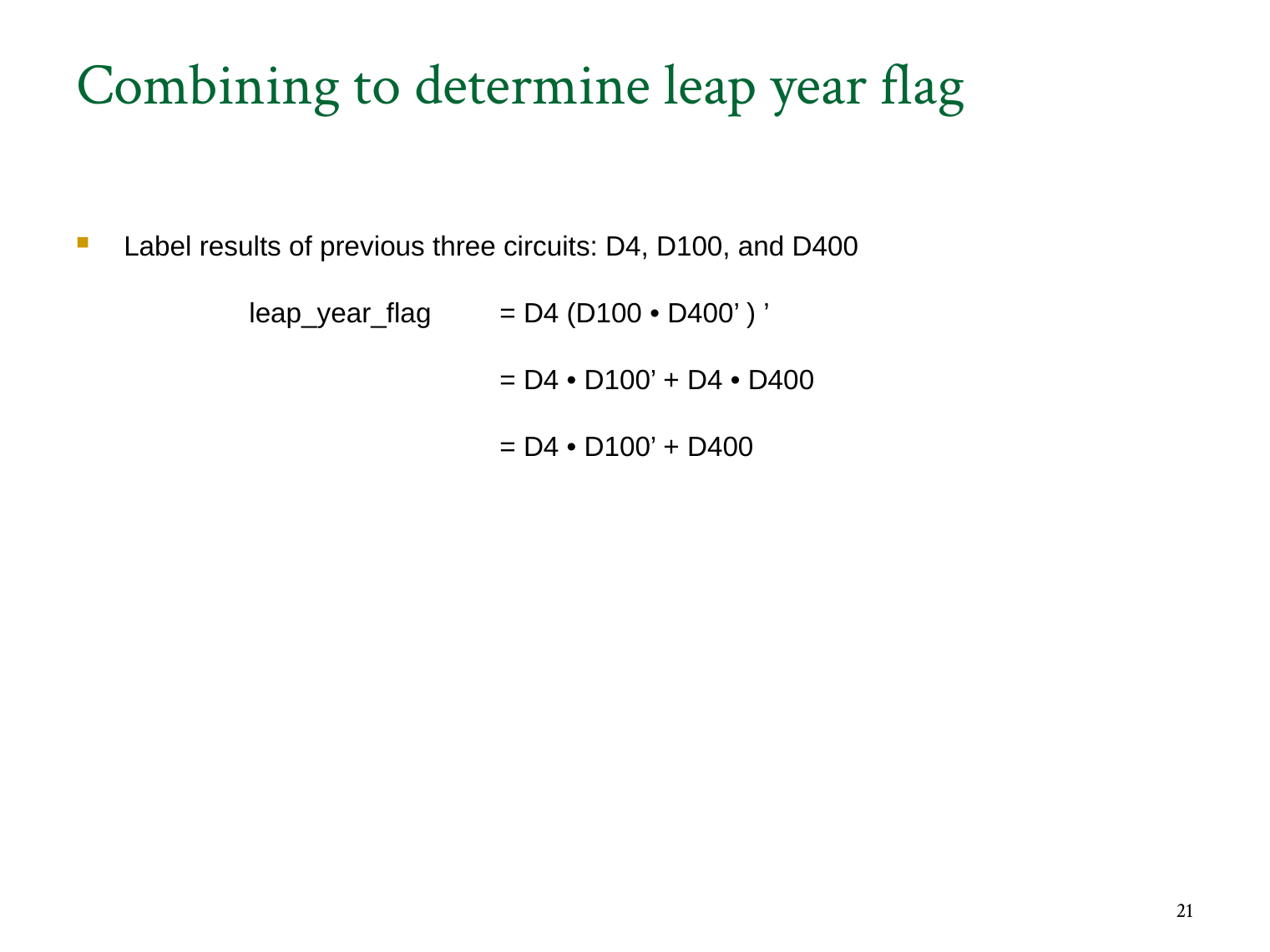

# Combining to determine leap year flag
Label results of previous three circuits: D4, D100, and D400
	leap_year_flag	= D4 (D100 • D400’ ) ’
			= D4 • D100’ + D4 • D400
			= D4 • D100’ + D400
21